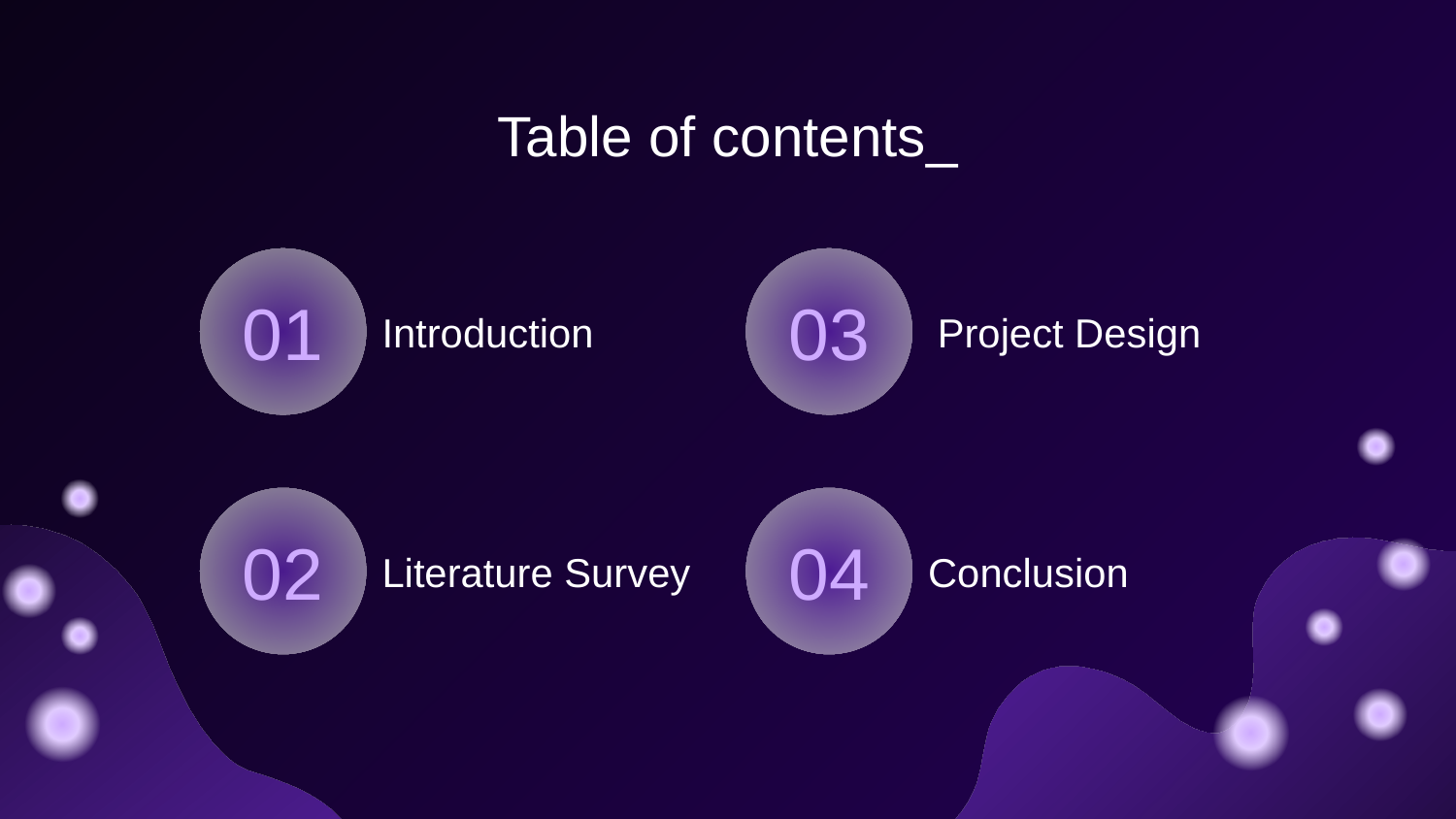

# Table of contents_

01
Introduction
03
Project Design

Literature Survey
Conclusion
02
04